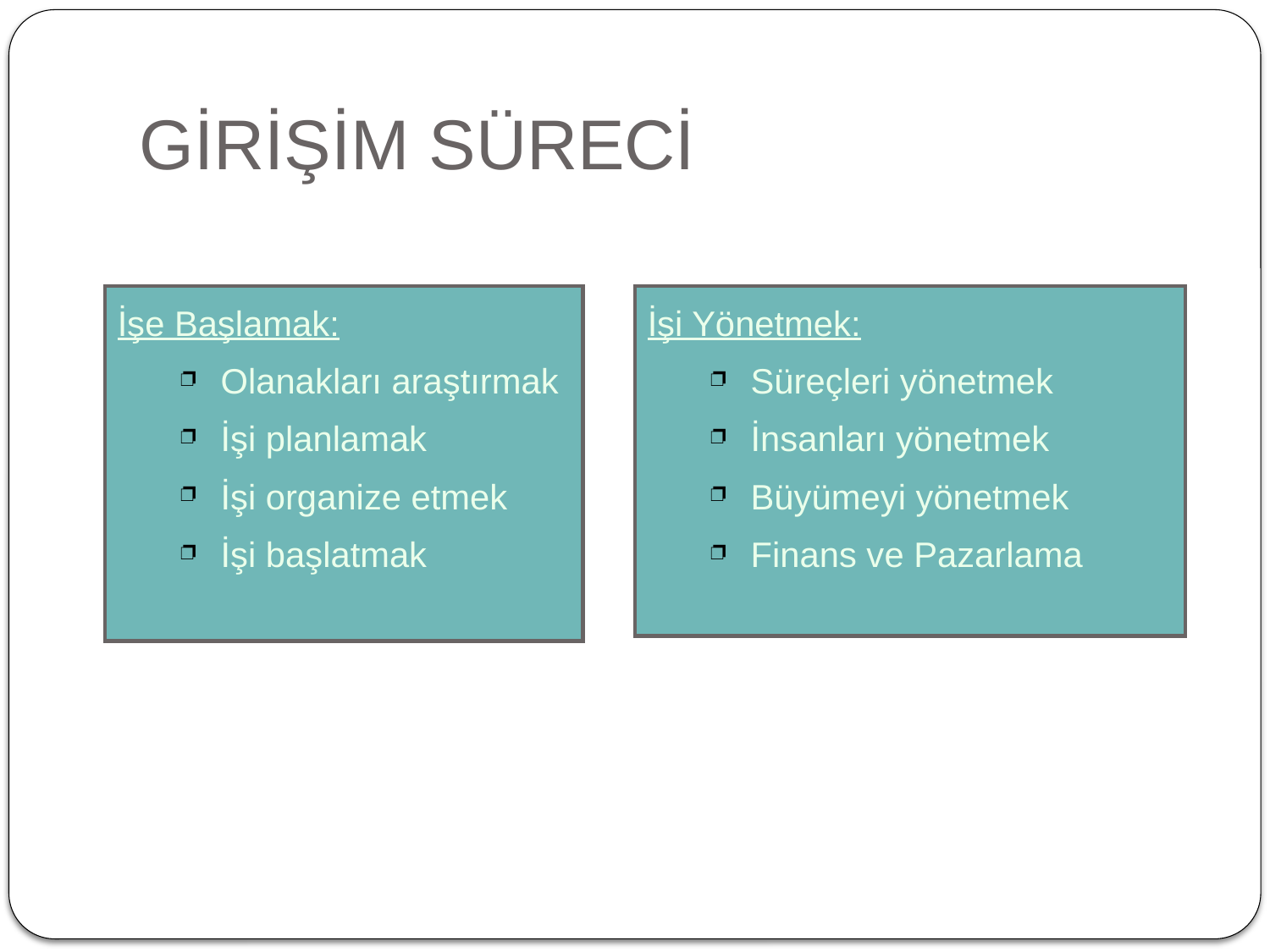

# GİRİŞİM SÜRECİ
İşe Başlamak:
Olanakları araştırmak
İşi planlamak
İşi organize etmek
İşi başlatmak

İşi Yönetmek:
Süreçleri yönetmek
İnsanları yönetmek
Büyümeyi yönetmek
Finans ve Pazarlama